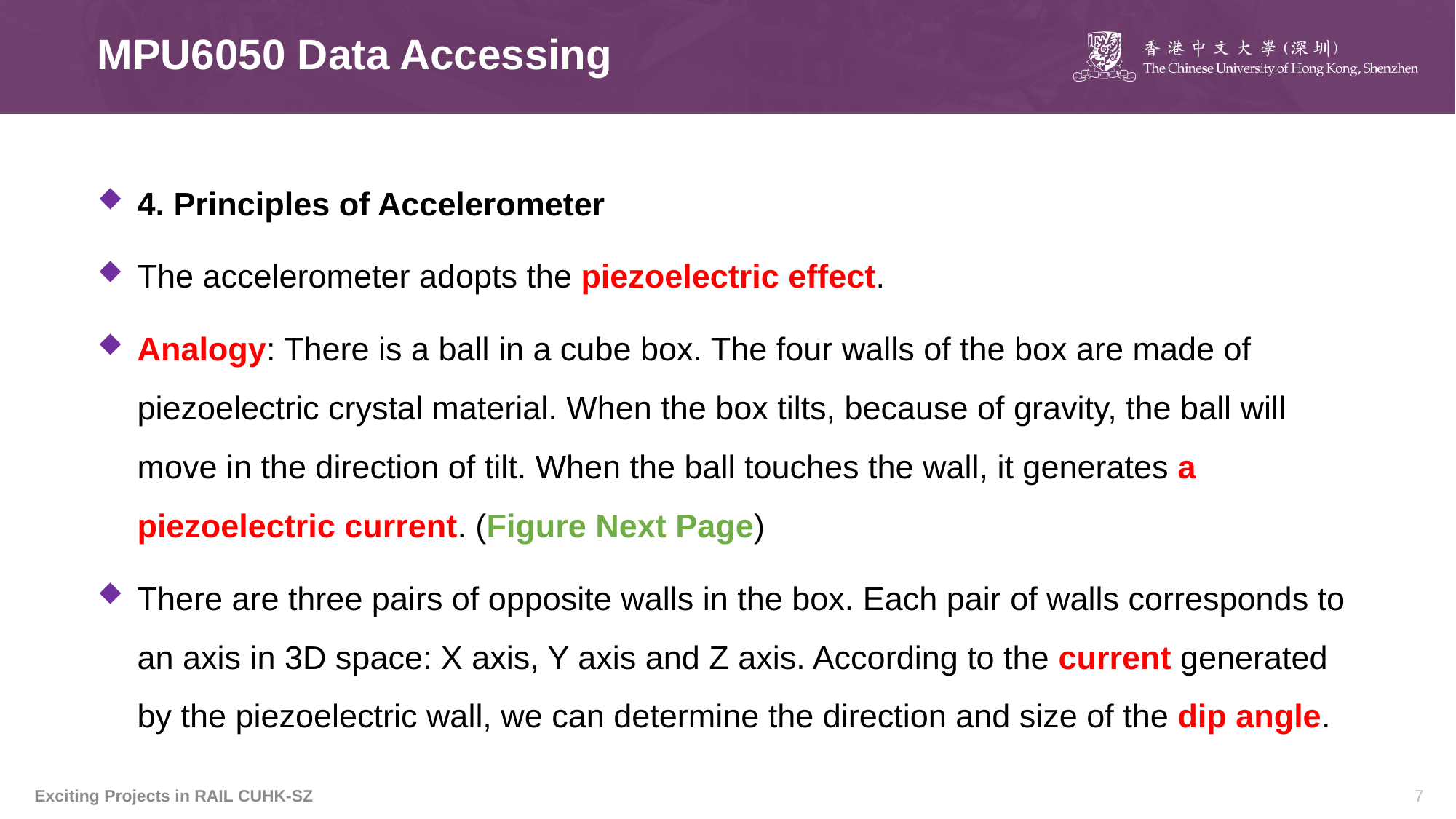

# MPU6050 Data Accessing
4. Principles of Accelerometer
The accelerometer adopts the piezoelectric effect.
Analogy: There is a ball in a cube box. The four walls of the box are made of piezoelectric crystal material. When the box tilts, because of gravity, the ball will move in the direction of tilt. When the ball touches the wall, it generates a piezoelectric current. (Figure Next Page)
There are three pairs of opposite walls in the box. Each pair of walls corresponds to an axis in 3D space: X axis, Y axis and Z axis. According to the current generated by the piezoelectric wall, we can determine the direction and size of the dip angle.
Exciting Projects in RAIL CUHK-SZ
7